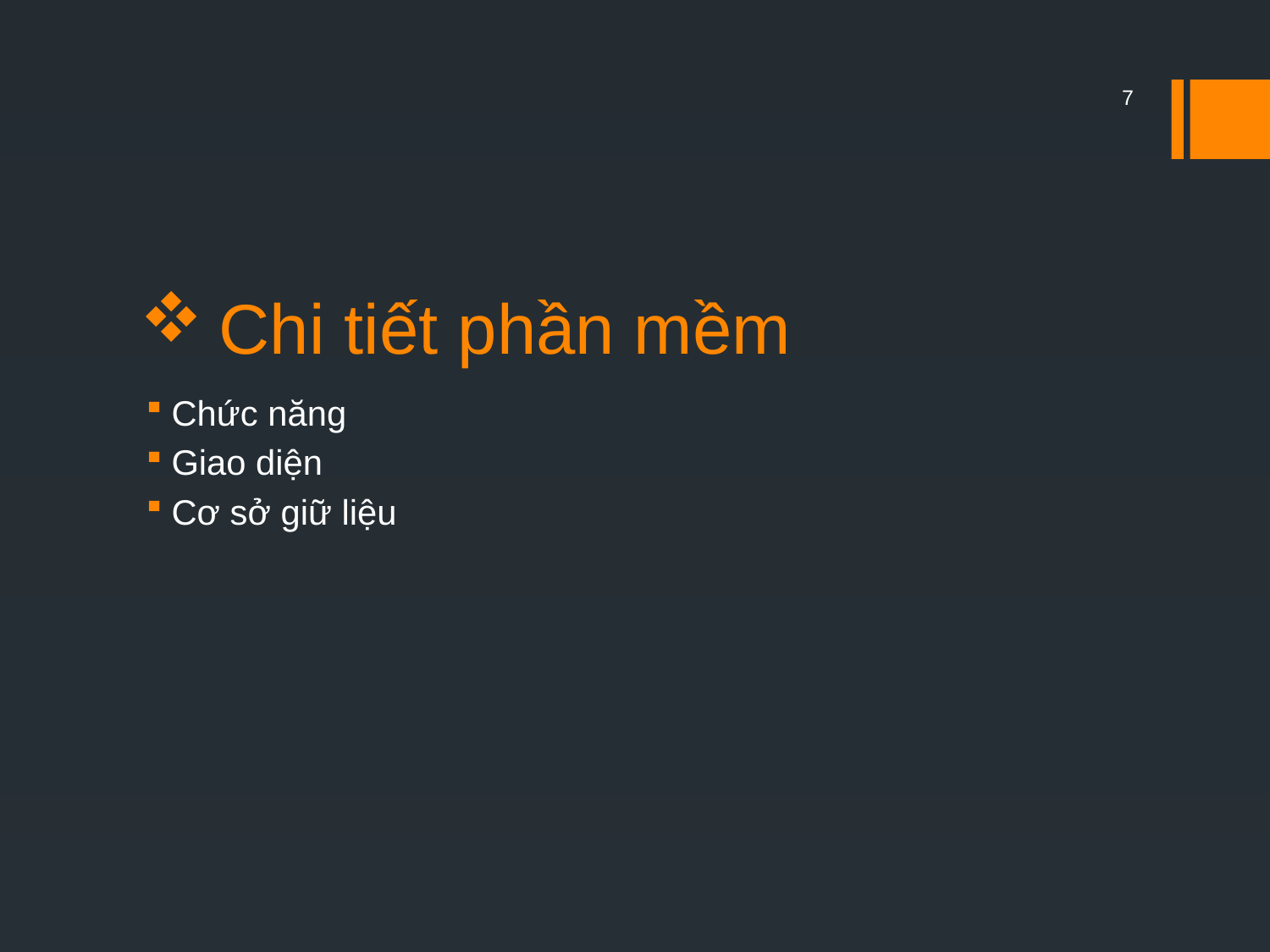

7
# Chi tiết phần mềm
Chức năng
Giao diện
Cơ sở giữ liệu